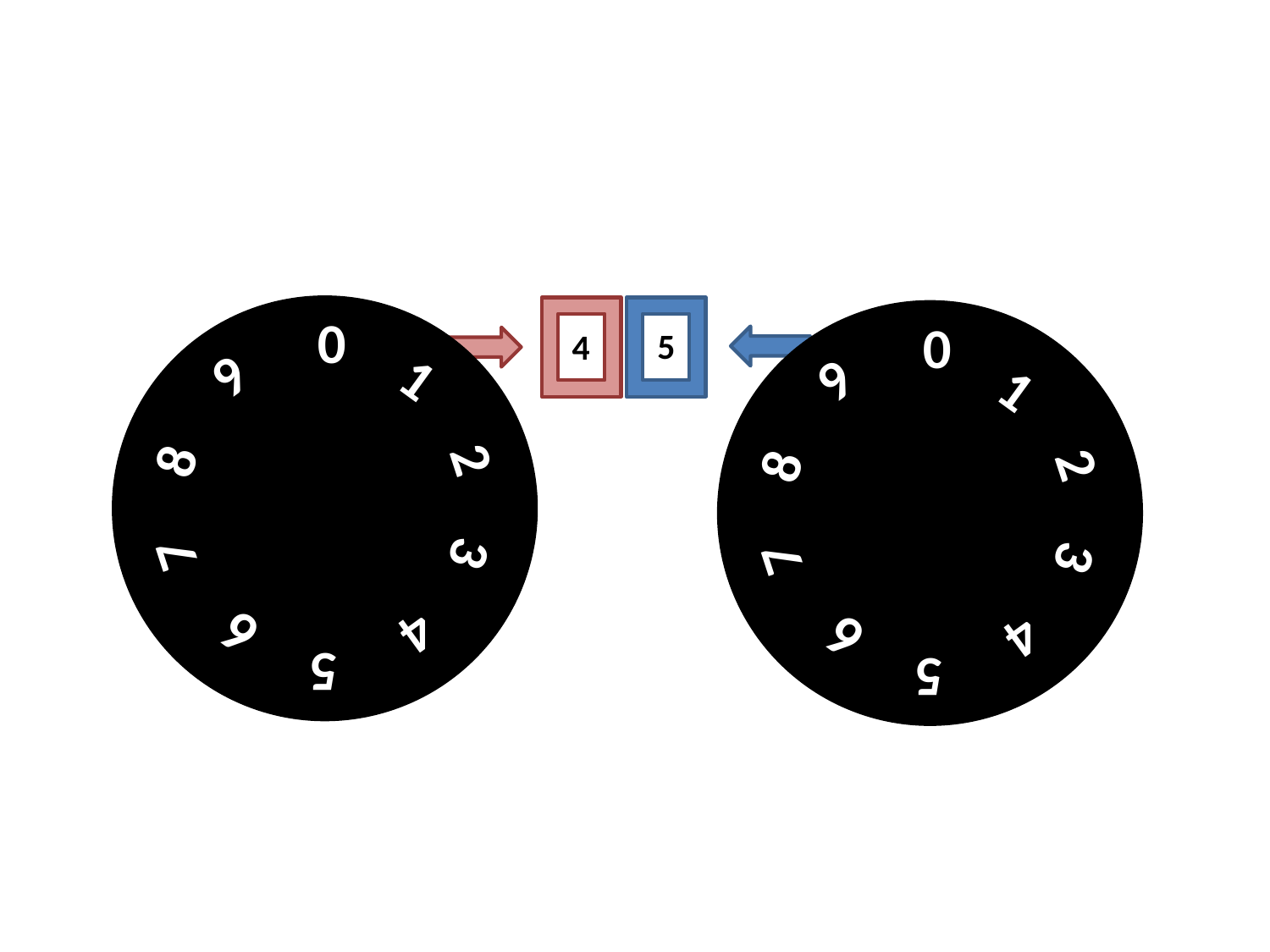

0
5
4
3
2
1
9
8
7
6

0
5
4
3
2
1
9
8
7
6
5
4

cyfra jedności

cyfra dziesiętna